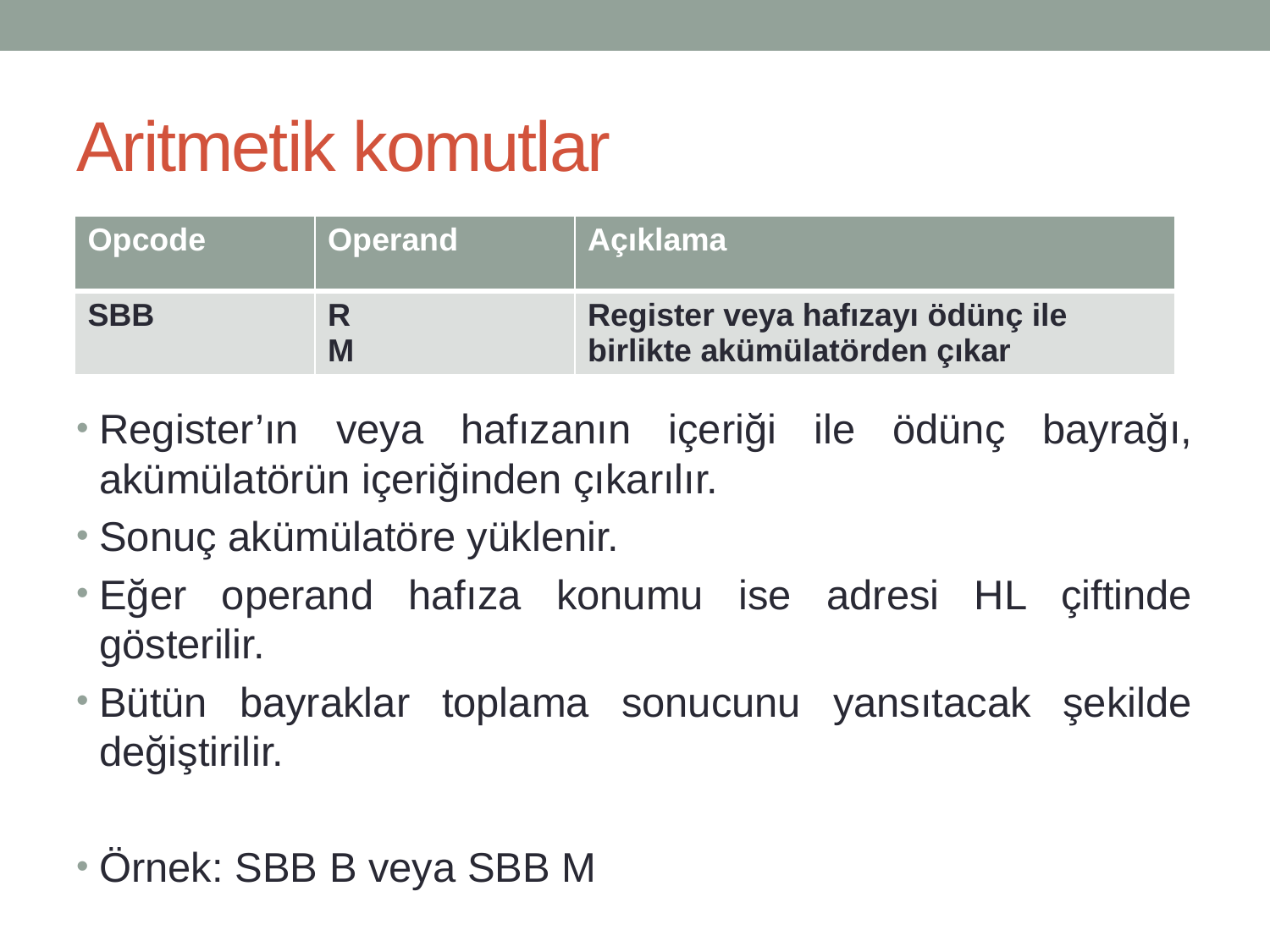

# Aritmetik komutlar
| Opcode | Operand | Açıklama |
| --- | --- | --- |
| SBB | R M | Register veya hafızayı ödünç ile birlikte akümülatörden çıkar |
Register’ın veya hafızanın içeriği ile ödünç bayrağı, akümülatörün içeriğinden çıkarılır.
Sonuç akümülatöre yüklenir.
Eğer operand hafıza konumu ise adresi HL çiftinde gösterilir.
Bütün bayraklar toplama sonucunu yansıtacak şekilde değiştirilir.

Örnek: SBB B veya SBB M